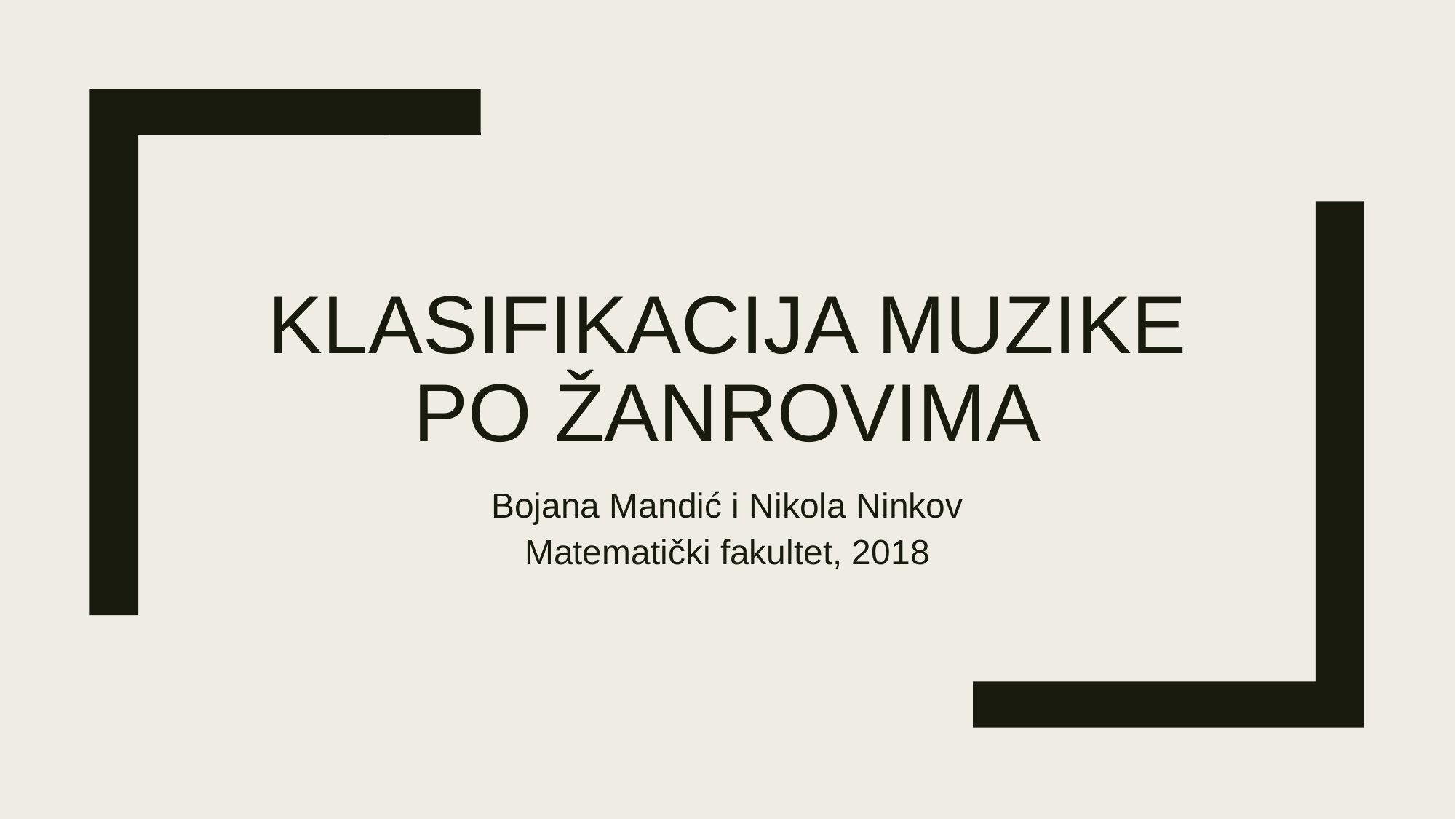

# Klasifikacija Muzike po žanrovima
Bojana Mandić i Nikola Ninkov
Matematički fakultet, 2018